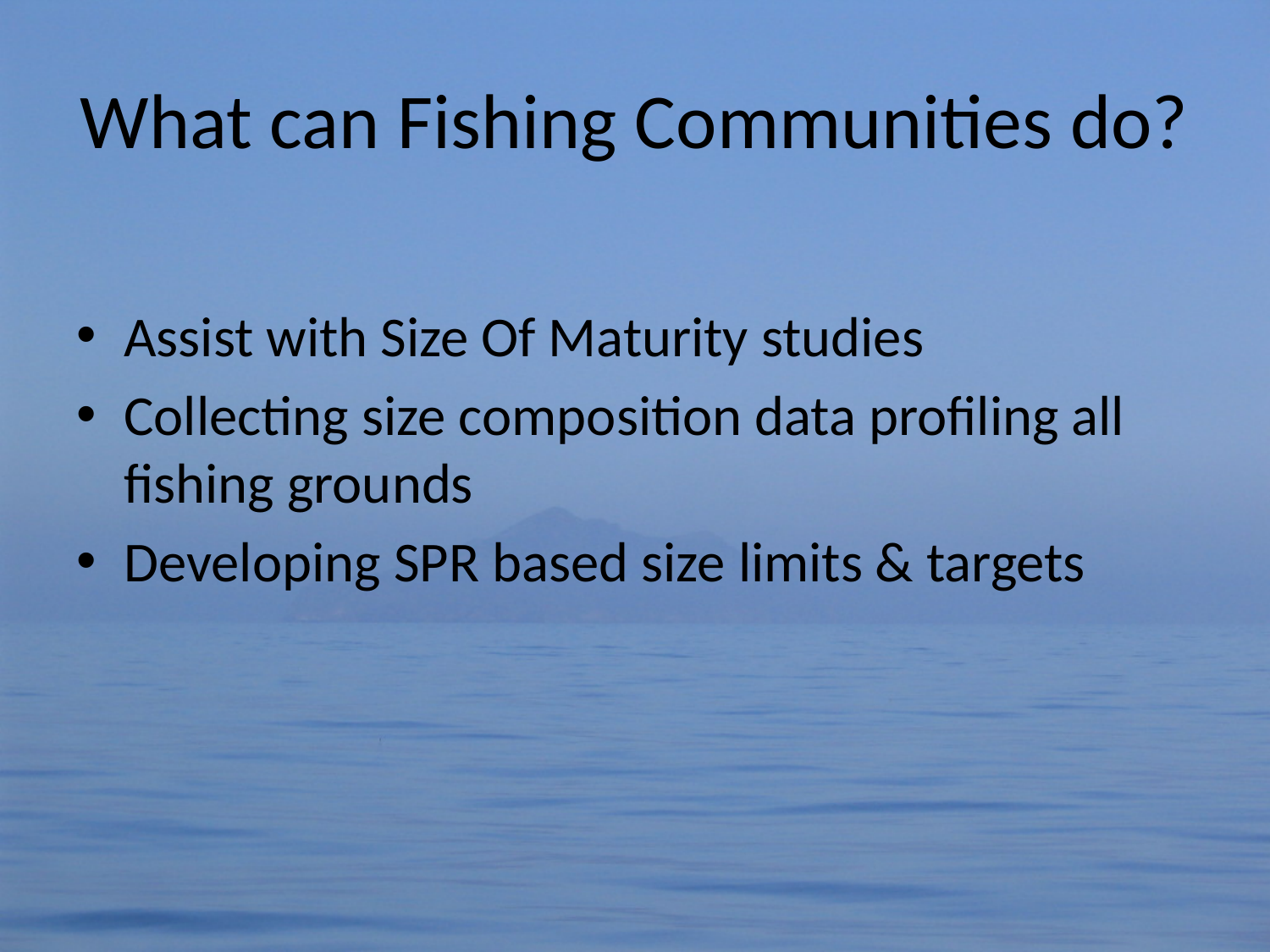

# What can Fishing Communities do?
Assist with Size Of Maturity studies
Collecting size composition data profiling all fishing grounds
Developing SPR based size limits & targets